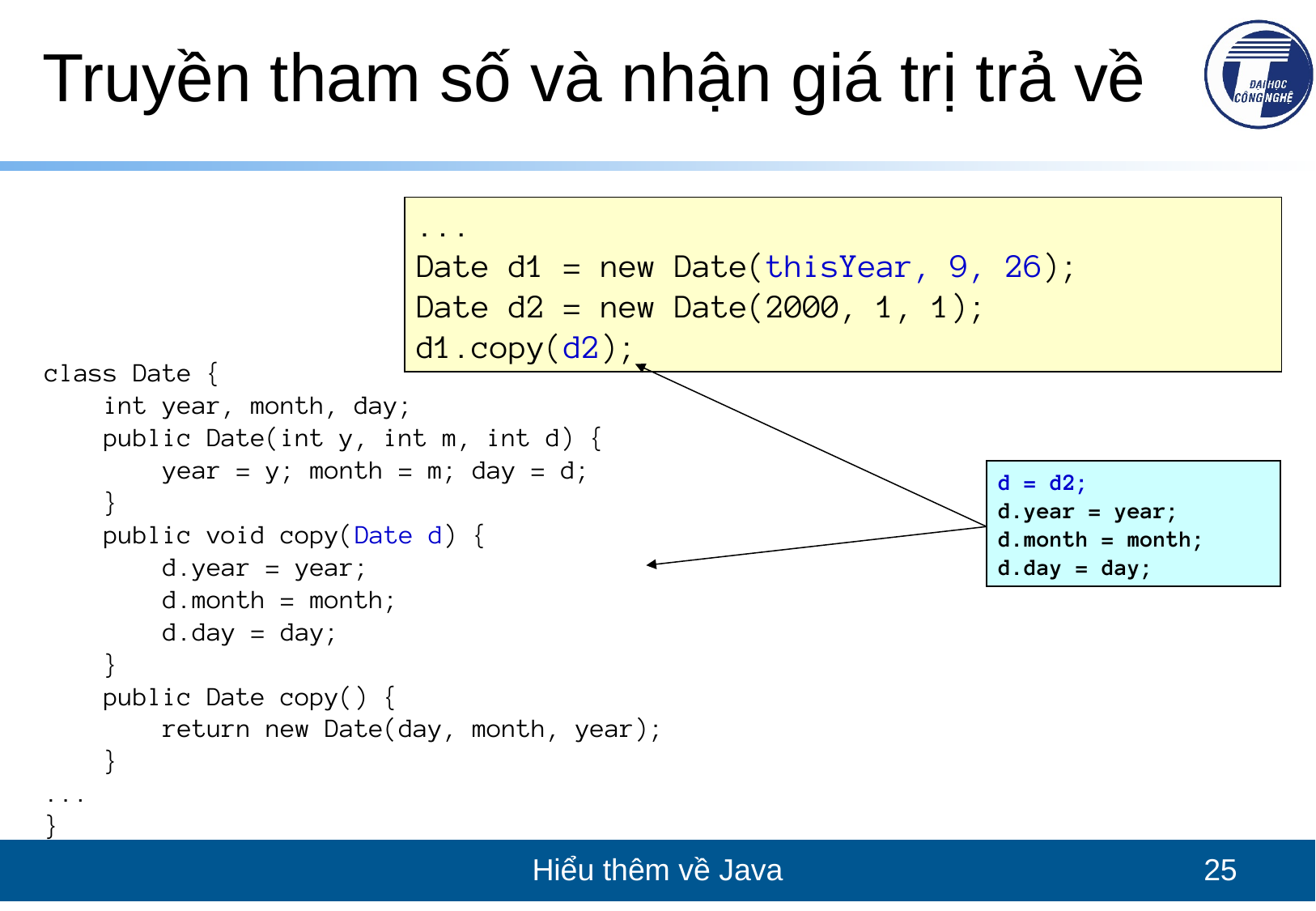

# Truyền tham số và nhận giá trị trả về
...
Date d1 = new Date(thisYear, 9, 26);
Date d2 = new Date(2000, 1, 1);
d1.copy(d2);

class Date {
    int year, month, day;
    public Date(int y, int m, int d) {
        year = y; month = m; day = d;
    }
    public void copy(Date d) {
        d.year = year;
        d.month = month;
        d.day = day;
    }
    public Date copy() {
        return new Date(day, month, year);
    }
...
}

d = d2;
d.year = year;
d.month = month;
d.day = day;

Hiểu thêm về Java
25